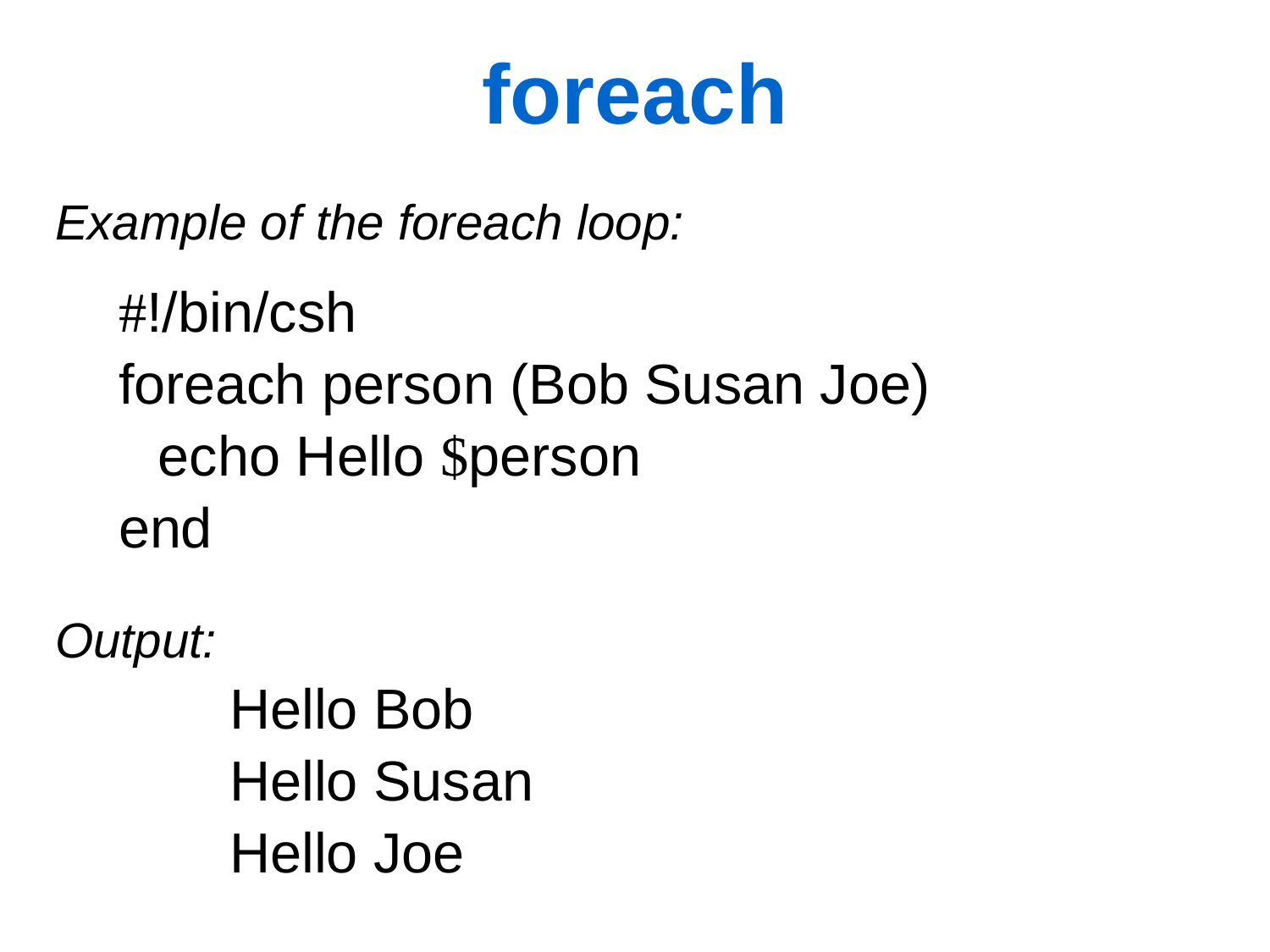

# foreach
Example of the foreach loop:

#!/bin/csh
foreach person (Bob Susan Joe)
	echo Hello $person
end

Output:
		Hello Bob
		Hello Susan
		Hello Joe